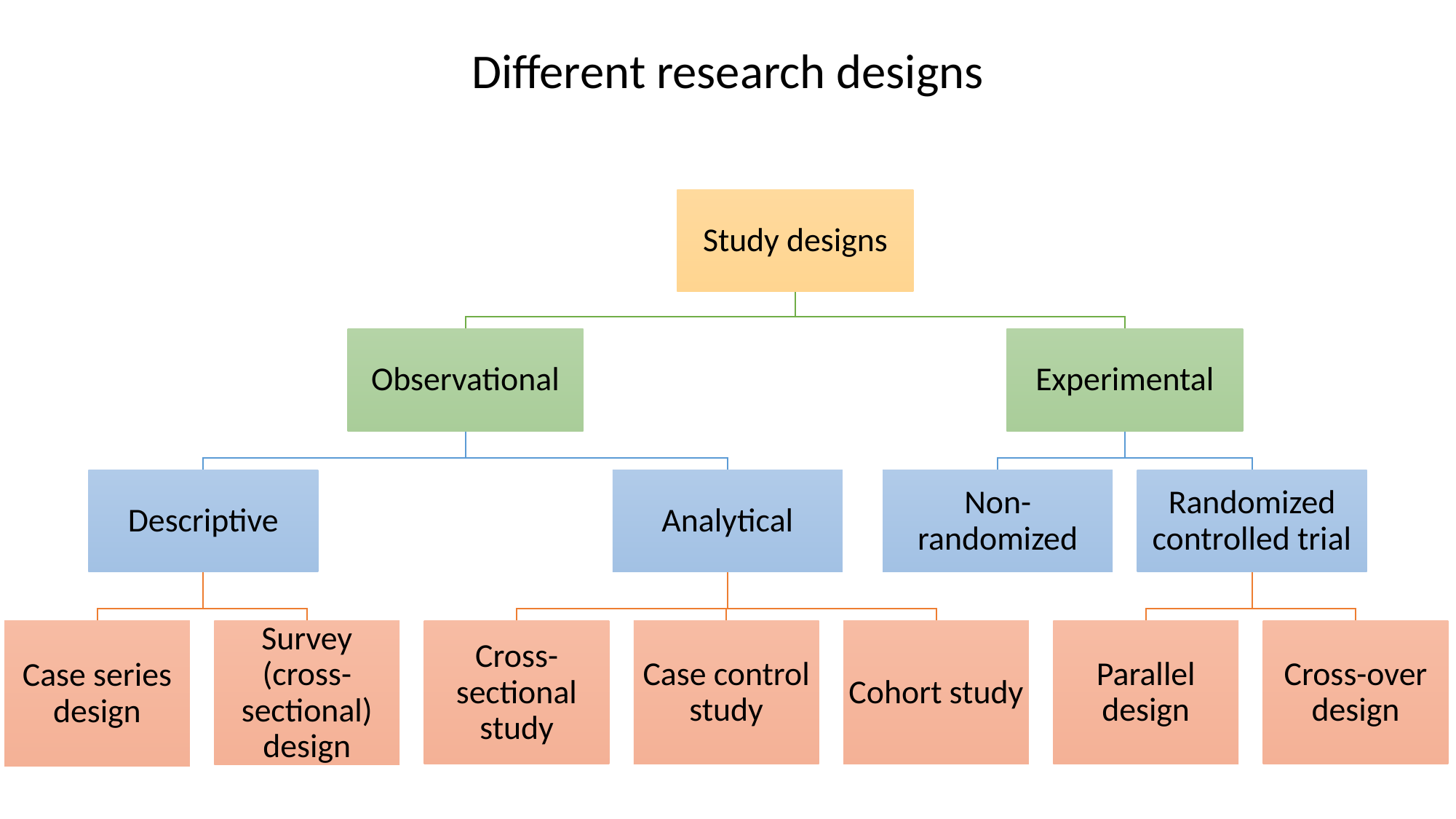

# Different research designs
Study designs
Observational
Descriptive
Case series design
Survey (cross-sectional) design
Analytical
Cross-sectional study
Case control study
Cohort study
Experimental
Non-randomized
Randomized controlled trial
Parallel design
Cross-over design